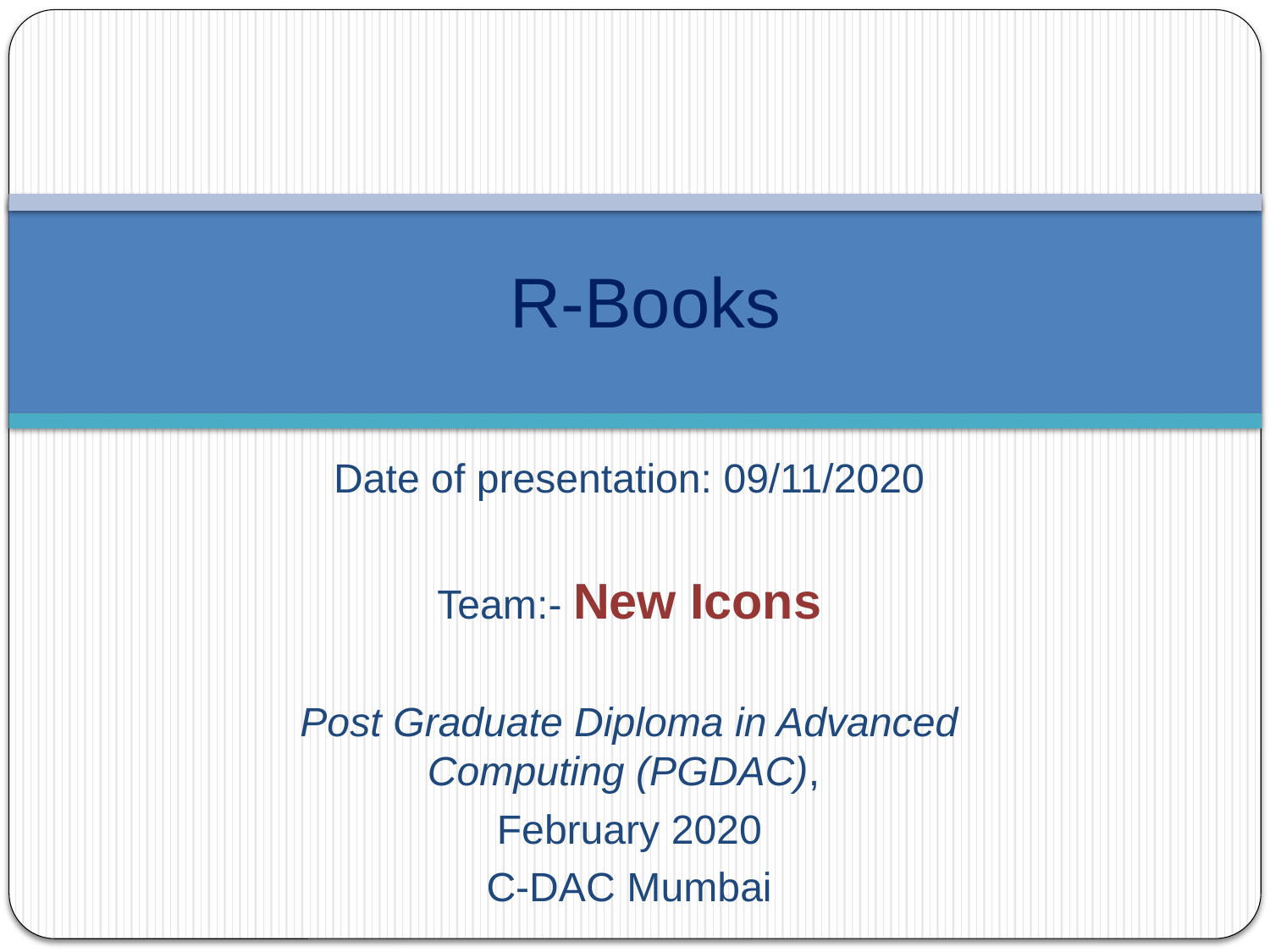

# R-Books
Date of presentation: 09/11/2020

Team:- New Icons

Post Graduate Diploma in Advanced Computing (PGDAC),
February 2020
C-DAC Mumbai